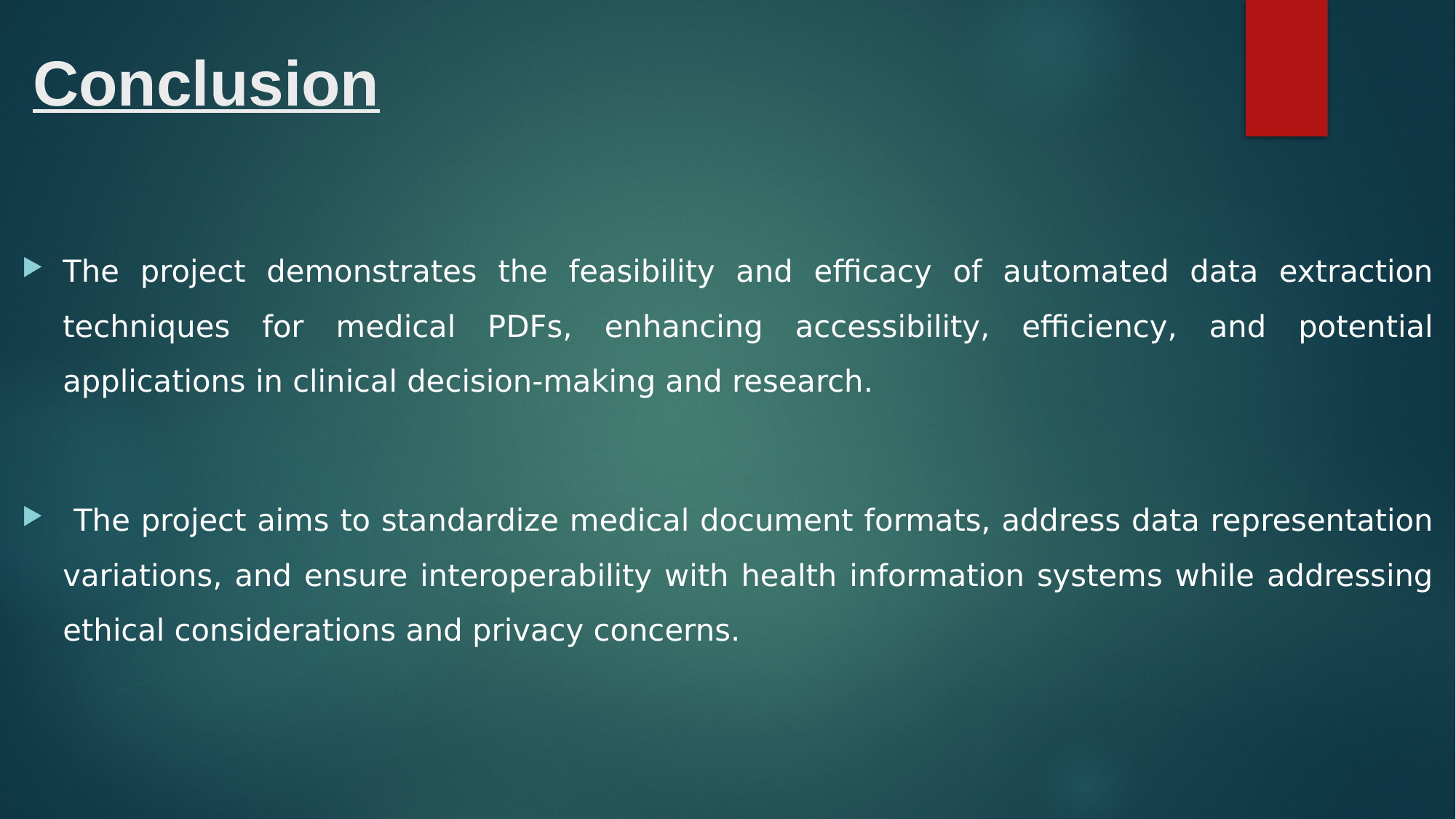

# Conclusion

The project demonstrates the feasibility and efficacy of automated data extraction techniques for medical PDFs, enhancing accessibility, efficiency, and potential applications in clinical decision-making and research.

 The project aims to standardize medical document formats, address data representation variations, and ensure interoperability with health information systems while addressing ethical considerations and privacy concerns.